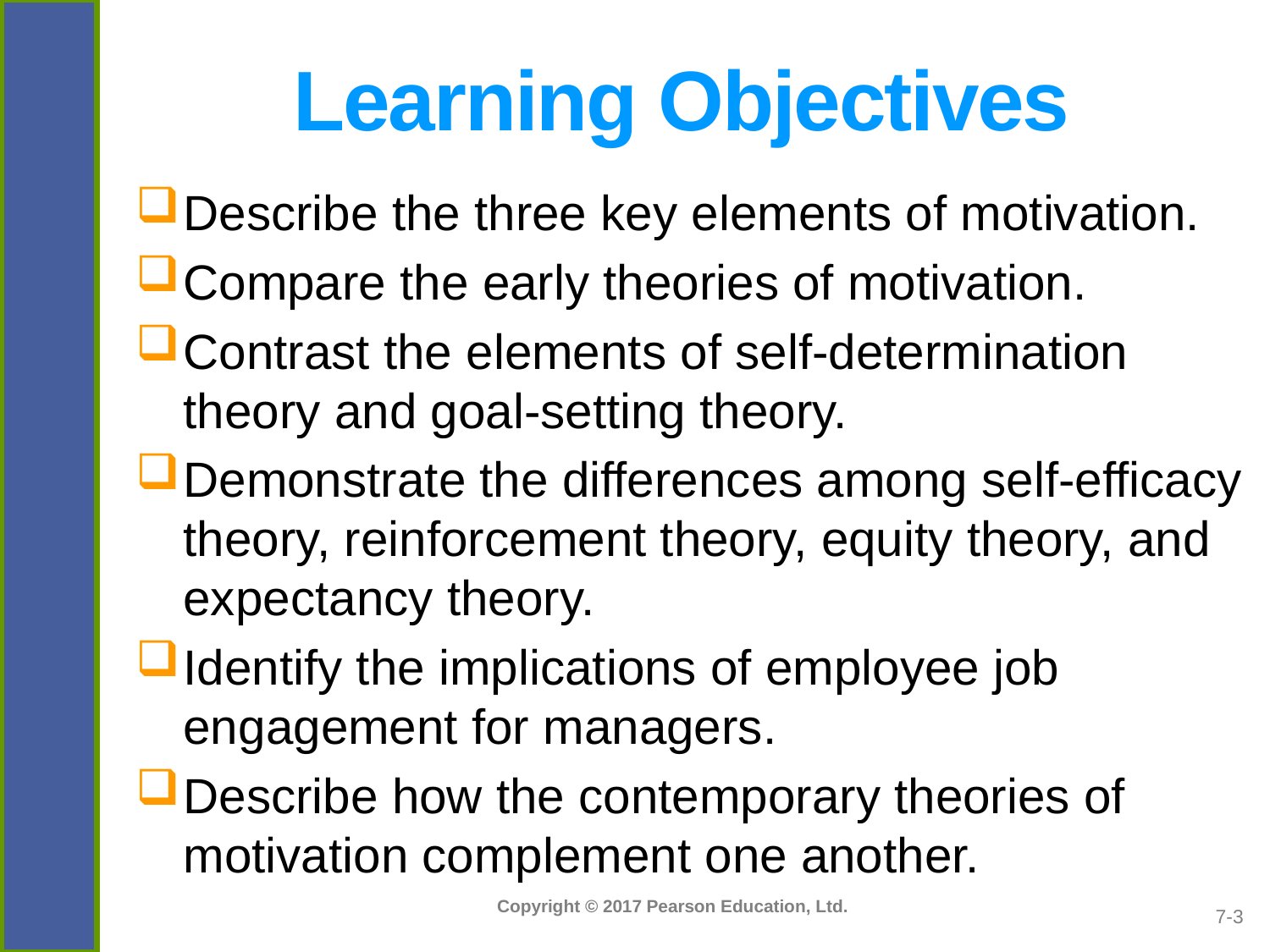

# Learning Objectives
Describe the three key elements of motivation.
Compare the early theories of motivation.
Contrast the elements of self-determination theory and goal-setting theory.
Demonstrate the differences among self-efficacy theory, reinforcement theory, equity theory, and expectancy theory.
Identify the implications of employee job engagement for managers.
Describe how the contemporary theories of motivation complement one another.
7-3